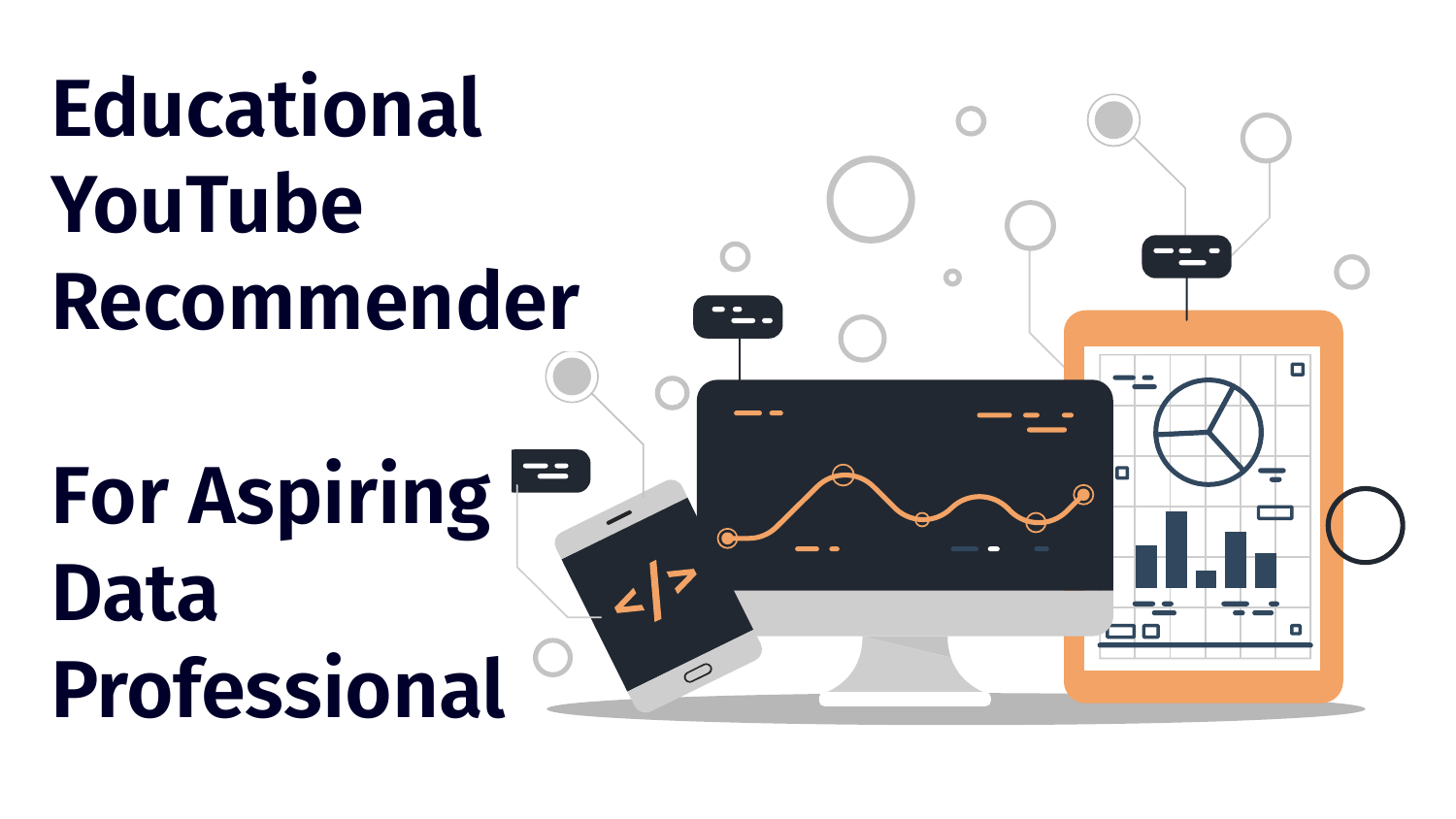

Educational YouTube Recommender

For Aspiring
Data
Professional